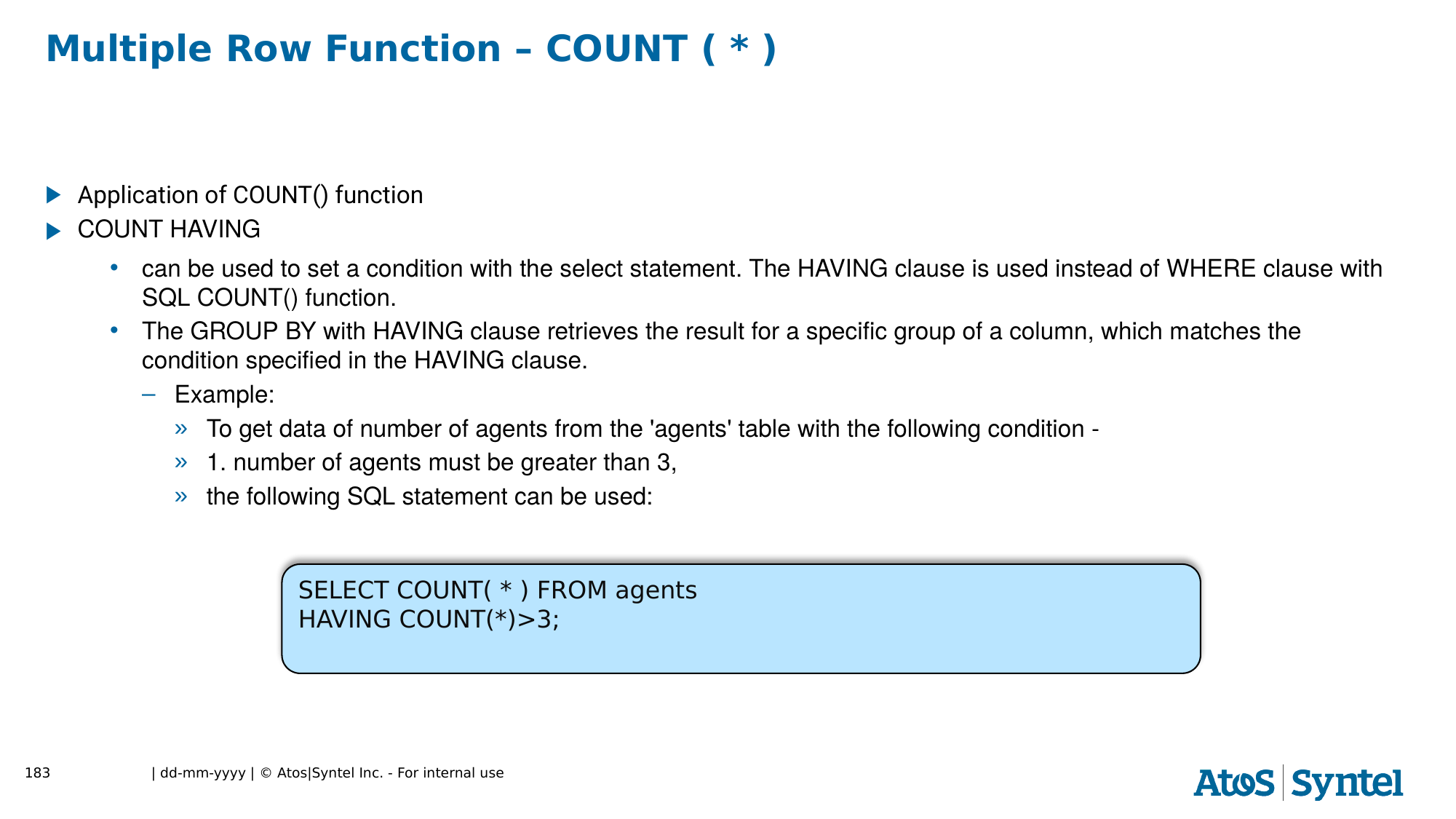

# Multiple Row Function – COUNT ( * )
Application of COUNT() function
COUNT HAVING
can be used to set a condition with the select statement. The HAVING clause is used instead of WHERE clause with SQL COUNT() function.
The GROUP BY with HAVING clause retrieves the result for a specific group of a column, which matches the condition specified in the HAVING clause.
Example:
To get data of number of agents from the 'agents' table with the following condition -
1. number of agents must be greater than 3,
the following SQL statement can be used:

SELECT COUNT( * ) FROM agents
HAVING COUNT(*)>3;